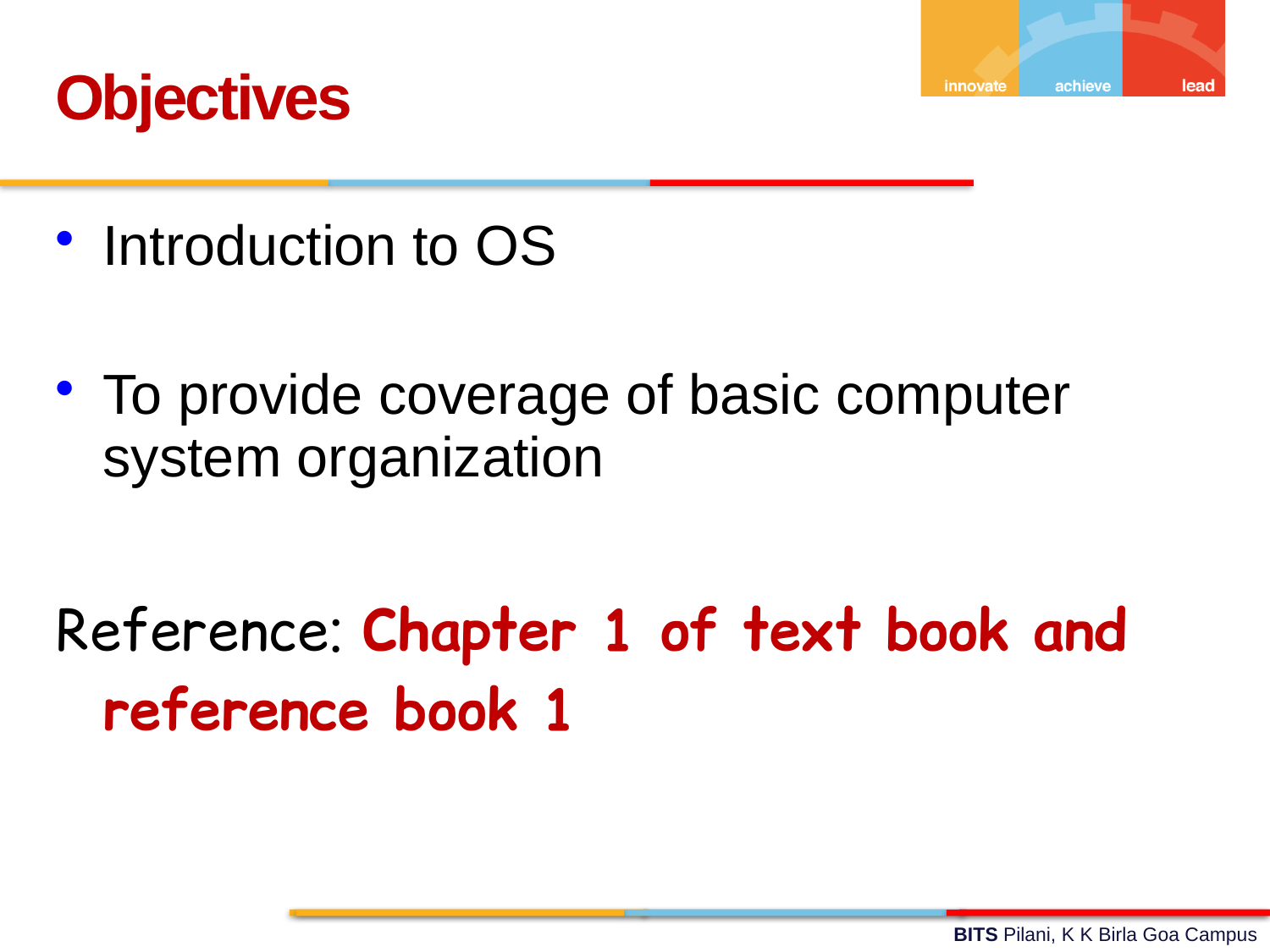

Objectives
Introduction to OS

To provide coverage of basic computer system organization

Reference: Chapter 1 of text book and reference book 1